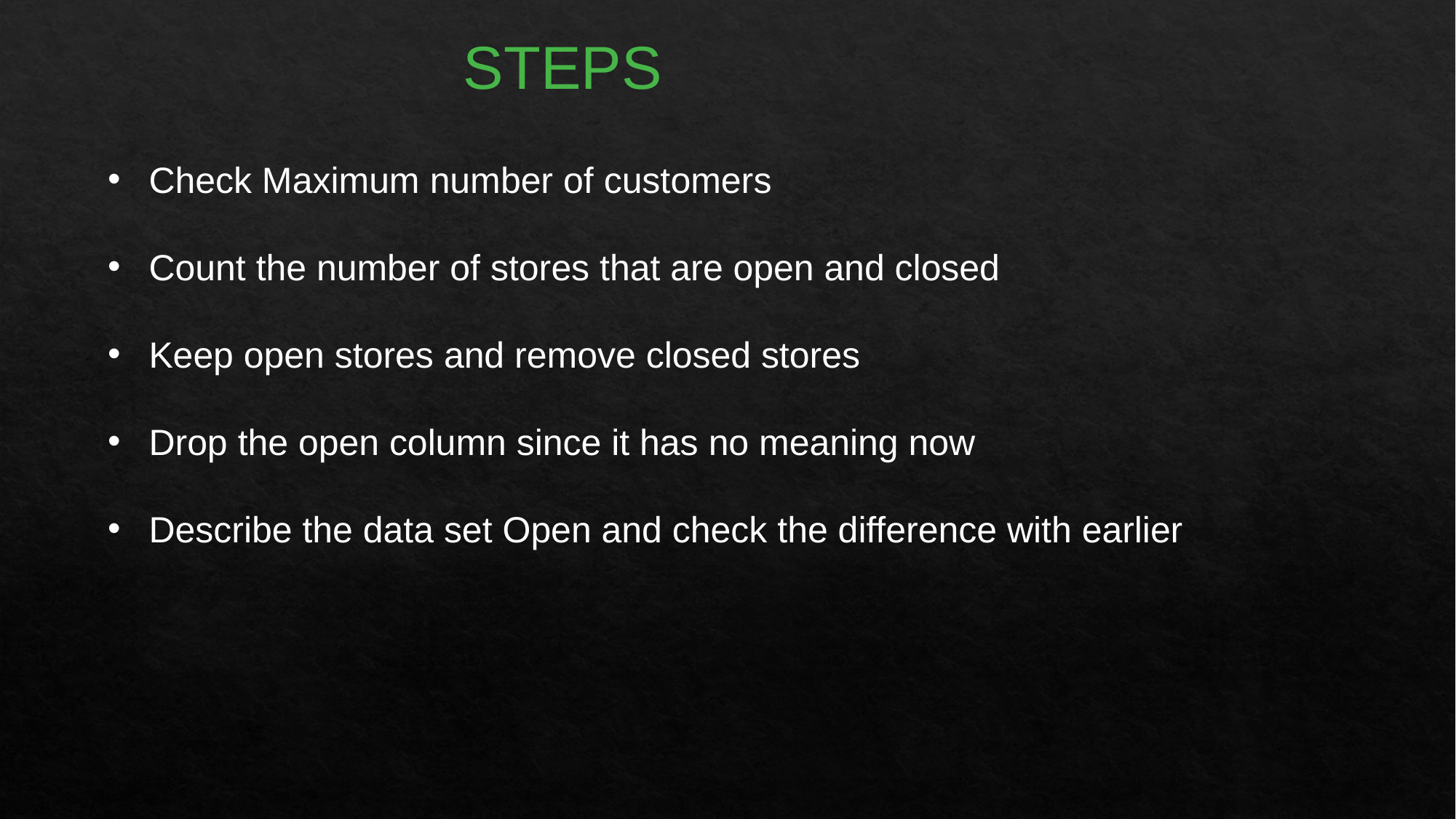

STEPS

Check Maximum number of customers

Count the number of stores that are open and closed

Keep open stores and remove closed stores

Drop the open column since it has no meaning now

Describe the data set Open and check the difference with earlier